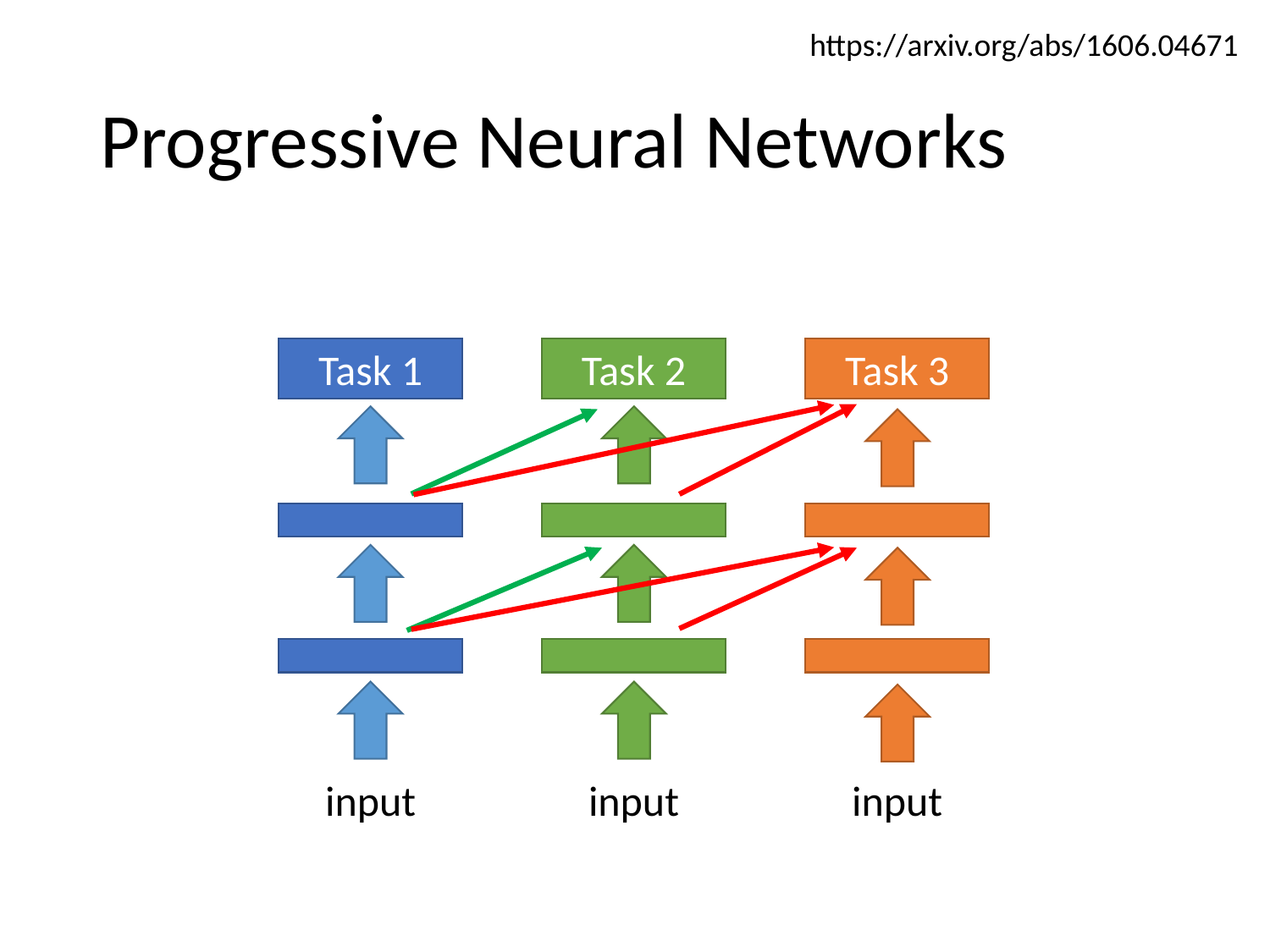

https://arxiv.org/abs/1606.04671
# Progressive Neural Networks
Task 1
Task 2
Task 3

input
input
input